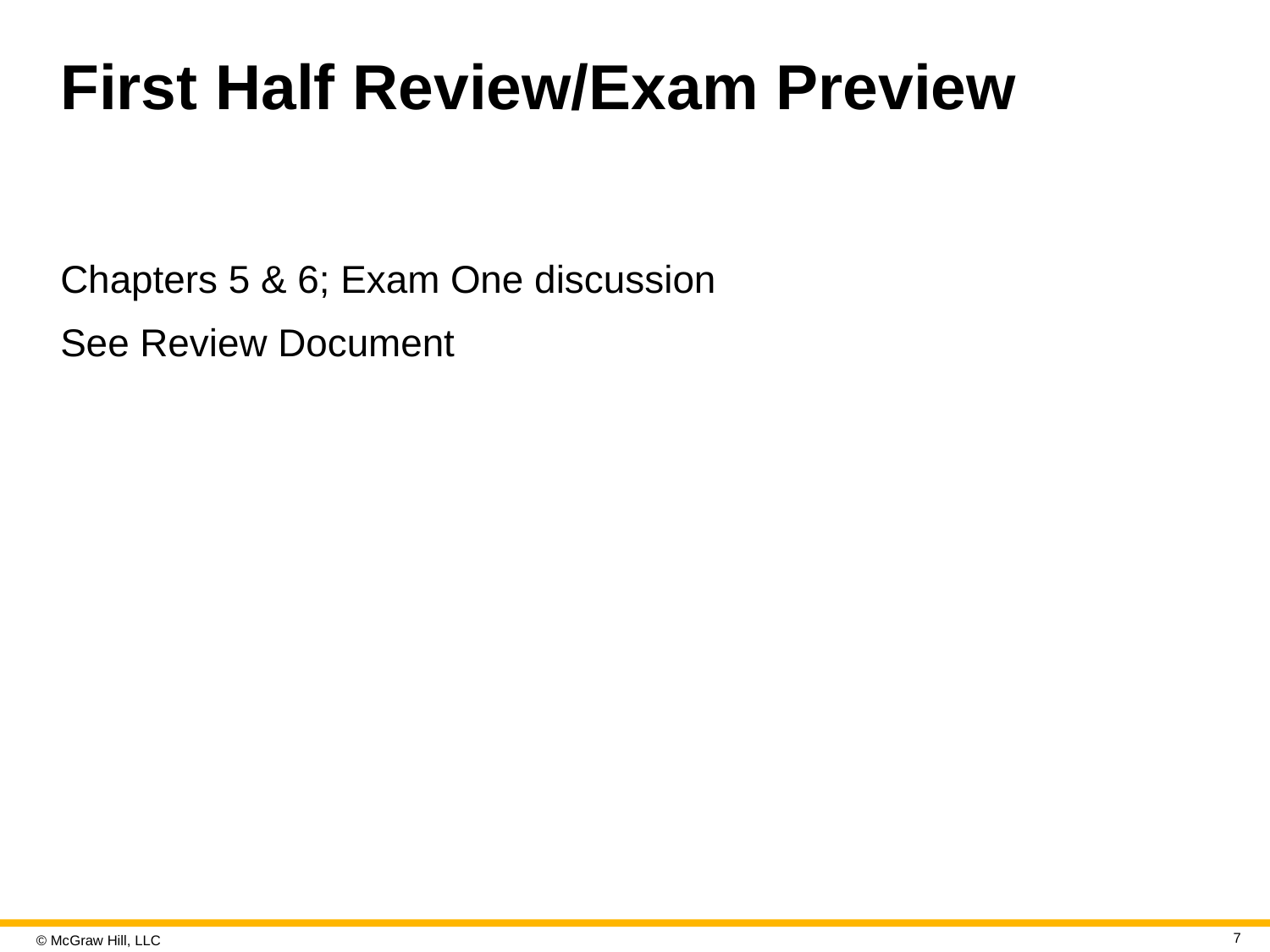

# First Half Review/Exam Preview
Chapters 5 & 6; Exam One discussion
See Review Document
7